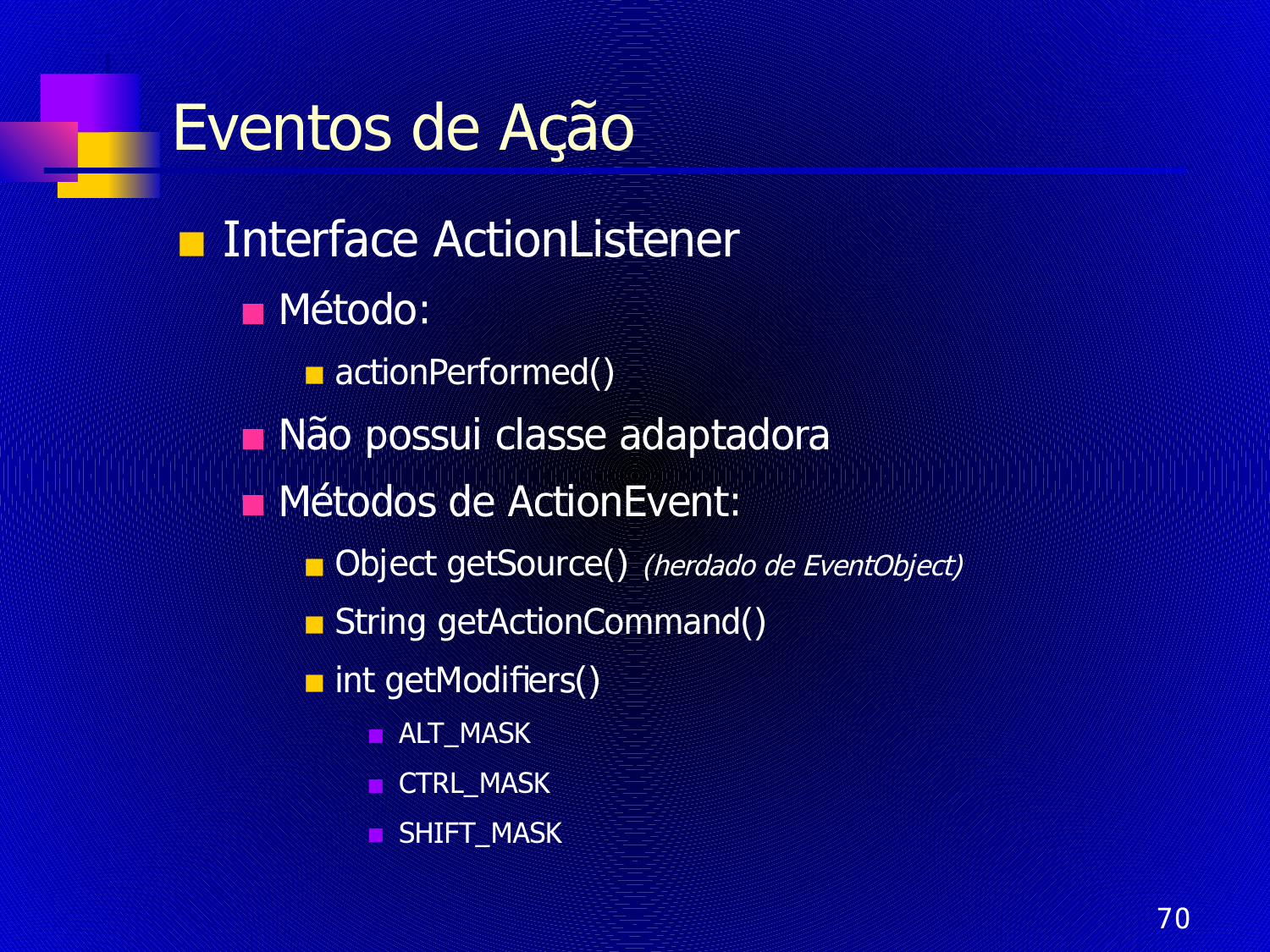

Eventos de Ação
Interface ActionListener
Método:
actionPerformed()
Não possui classe adaptadora
Métodos de ActionEvent:
Object getSource() (herdado de EventObject)
String getActionCommand()
int getModifiers()
ALT_MASK
CTRL_MASK
SHIFT_MASK
70